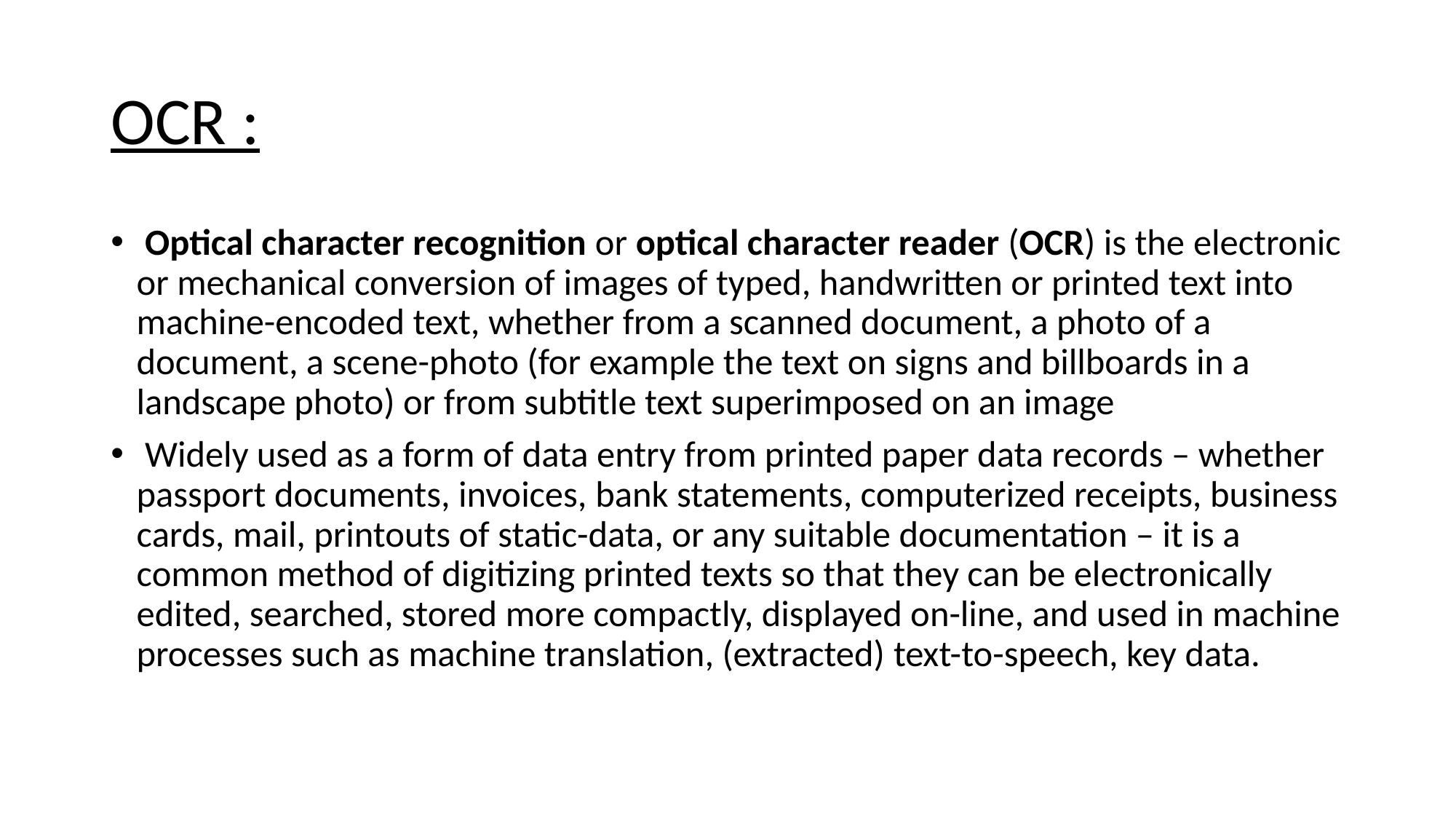

# OCR :
 Optical character recognition or optical character reader (OCR) is the electronic or mechanical conversion of images of typed, handwritten or printed text into machine-encoded text, whether from a scanned document, a photo of a document, a scene-photo (for example the text on signs and billboards in a landscape photo) or from subtitle text superimposed on an image
 Widely used as a form of data entry from printed paper data records – whether passport documents, invoices, bank statements, computerized receipts, business cards, mail, printouts of static-data, or any suitable documentation – it is a common method of digitizing printed texts so that they can be electronically edited, searched, stored more compactly, displayed on-line, and used in machine processes such as machine translation, (extracted) text-to-speech, key data.